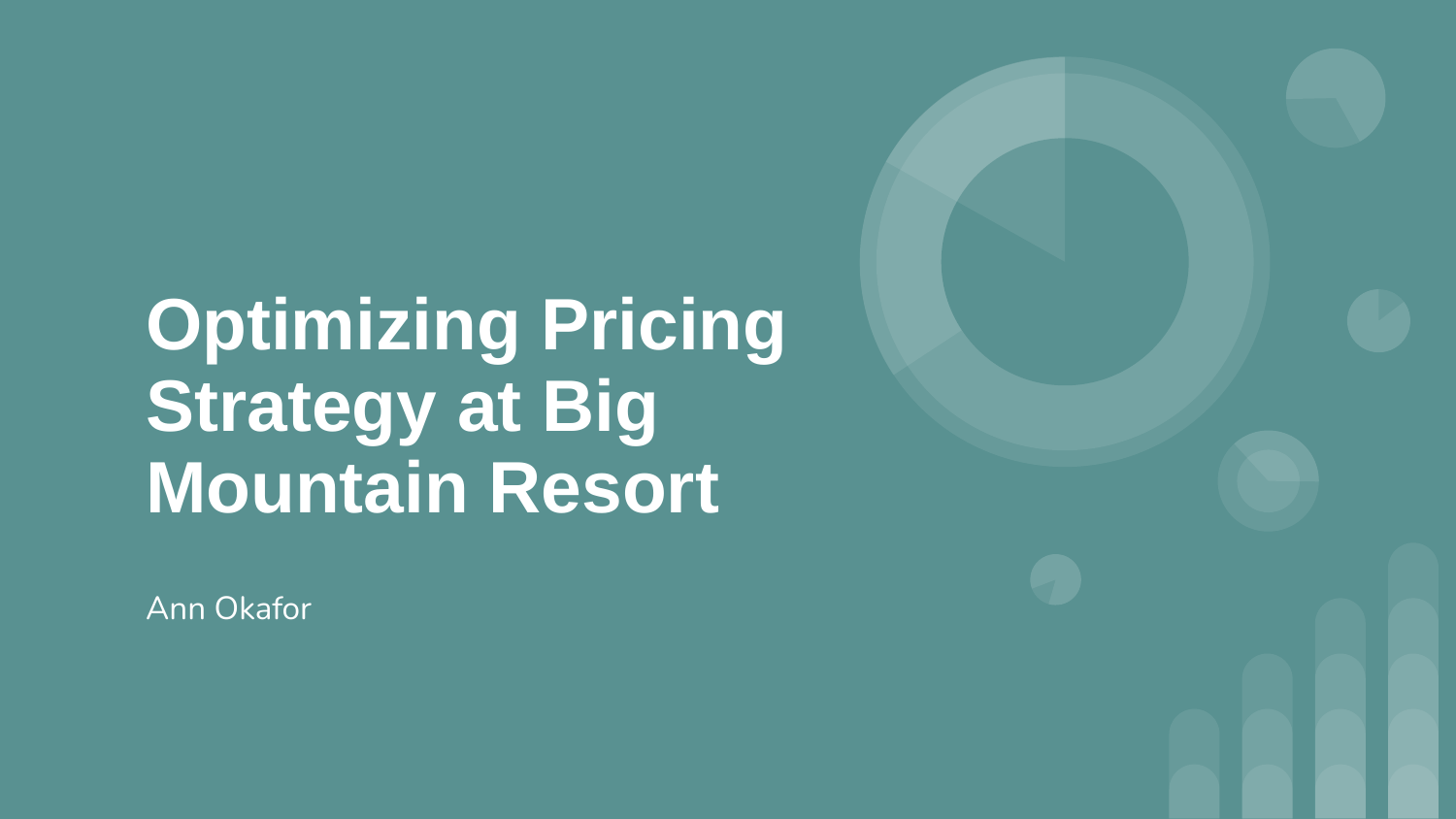

# Optimizing Pricing Strategy at Big Mountain Resort
Ann Okafor